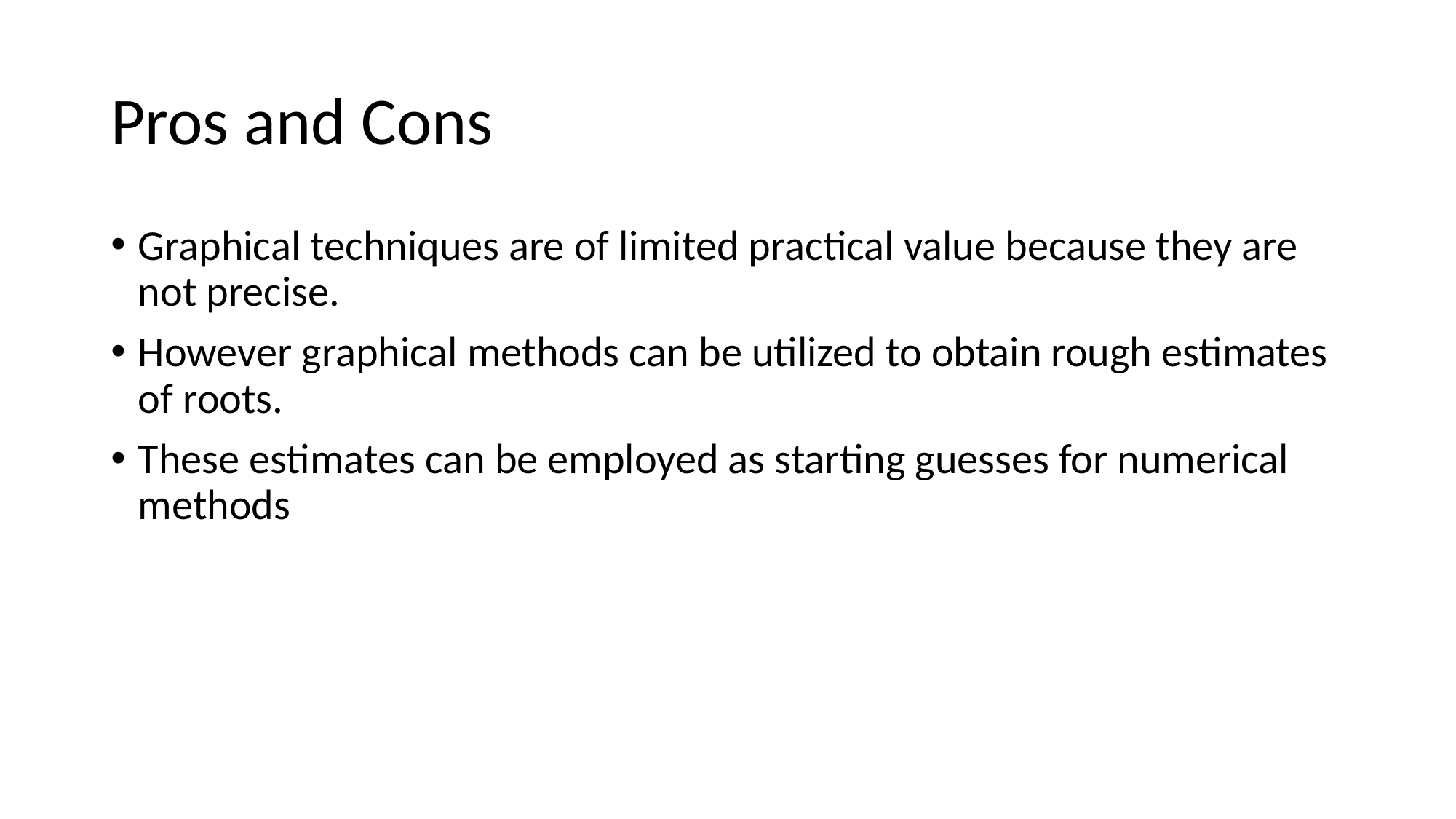

# Pros and Cons
Graphical techniques are of limited practical value because they are not precise.
However graphical methods can be utilized to obtain rough estimates of roots.
These estimates can be employed as starting guesses for numerical methods